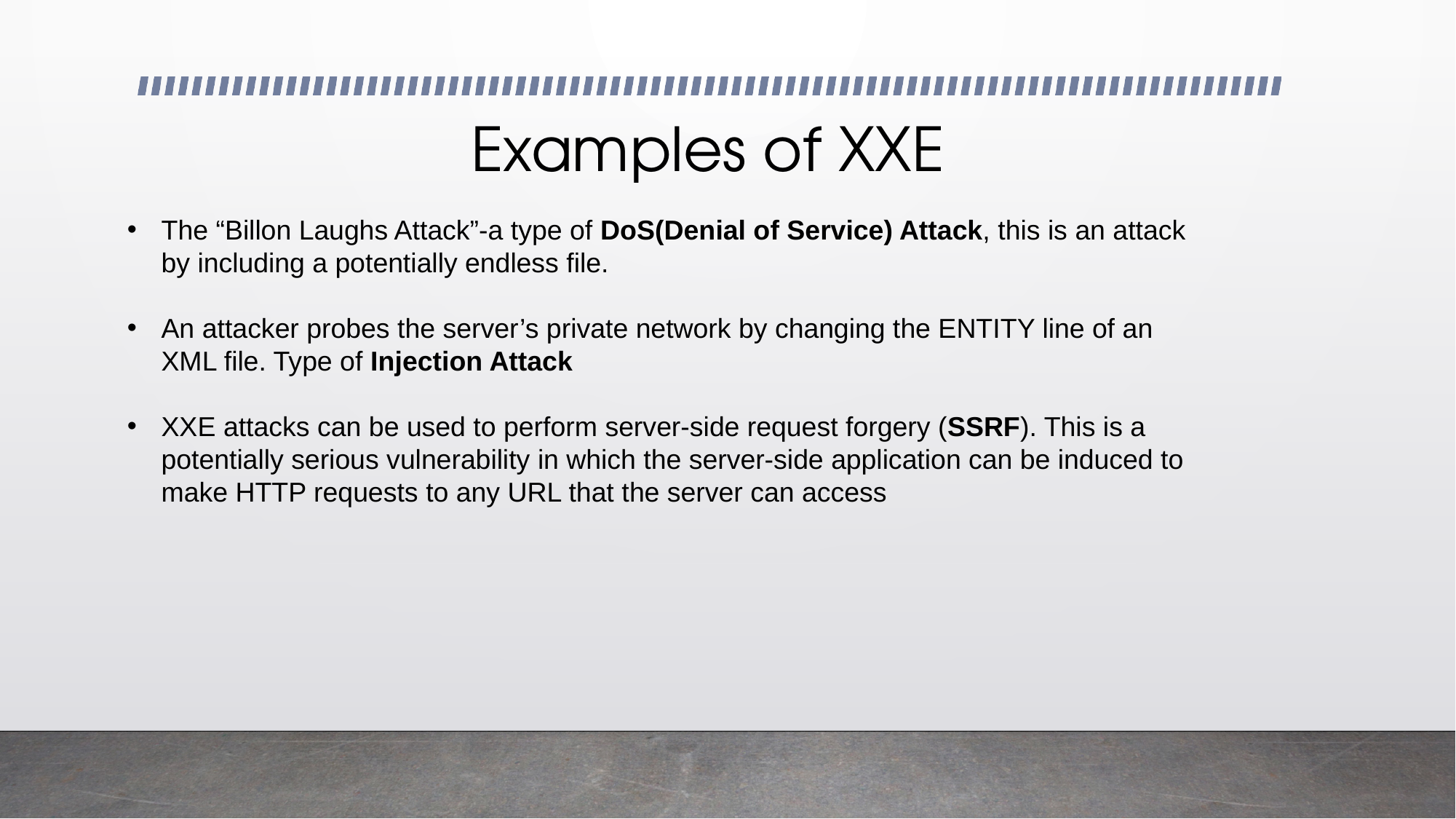

# Examples of XXE
The “Billon Laughs Attack”-a type of DoS(Denial of Service) Attack, this is an attack by including a potentially endless file.

An attacker probes the server’s private network by changing the ENTITY line of an XML file. Type of Injection Attack

XXE attacks can be used to perform server-side request forgery (SSRF). This is a potentially serious vulnerability in which the server-side application can be induced to make HTTP requests to any URL that the server can access